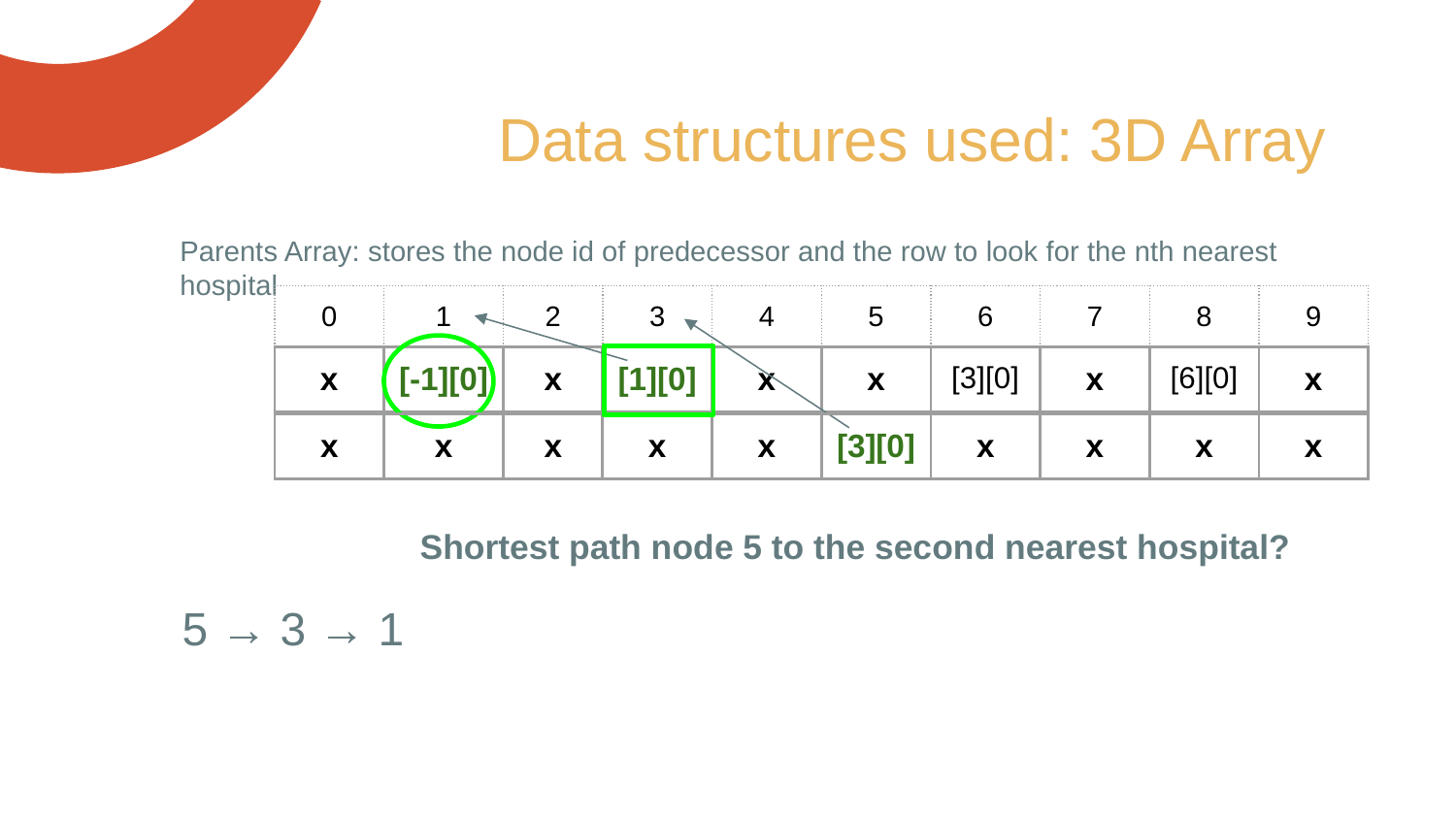

# Data structures used: 3D Array
Parents Array: stores the node id of predecessor and the row to look for the nth nearest hospital
| 0 | 1 | 2 | 3 | 4 | 5 | 6 | 7 | 8 | 9 |
| --- | --- | --- | --- | --- | --- | --- | --- | --- | --- |

| x | [-1][0] | x | [1][0] | x | x | [3][0] | x | [6][0] | x |
| --- | --- | --- | --- | --- | --- | --- | --- | --- | --- |
| x | x | x | x | x | [3][0] | x | x | x | x |
| --- | --- | --- | --- | --- | --- | --- | --- | --- | --- |
Shortest path node 5 to the second nearest hospital?

5 → 3 → 1